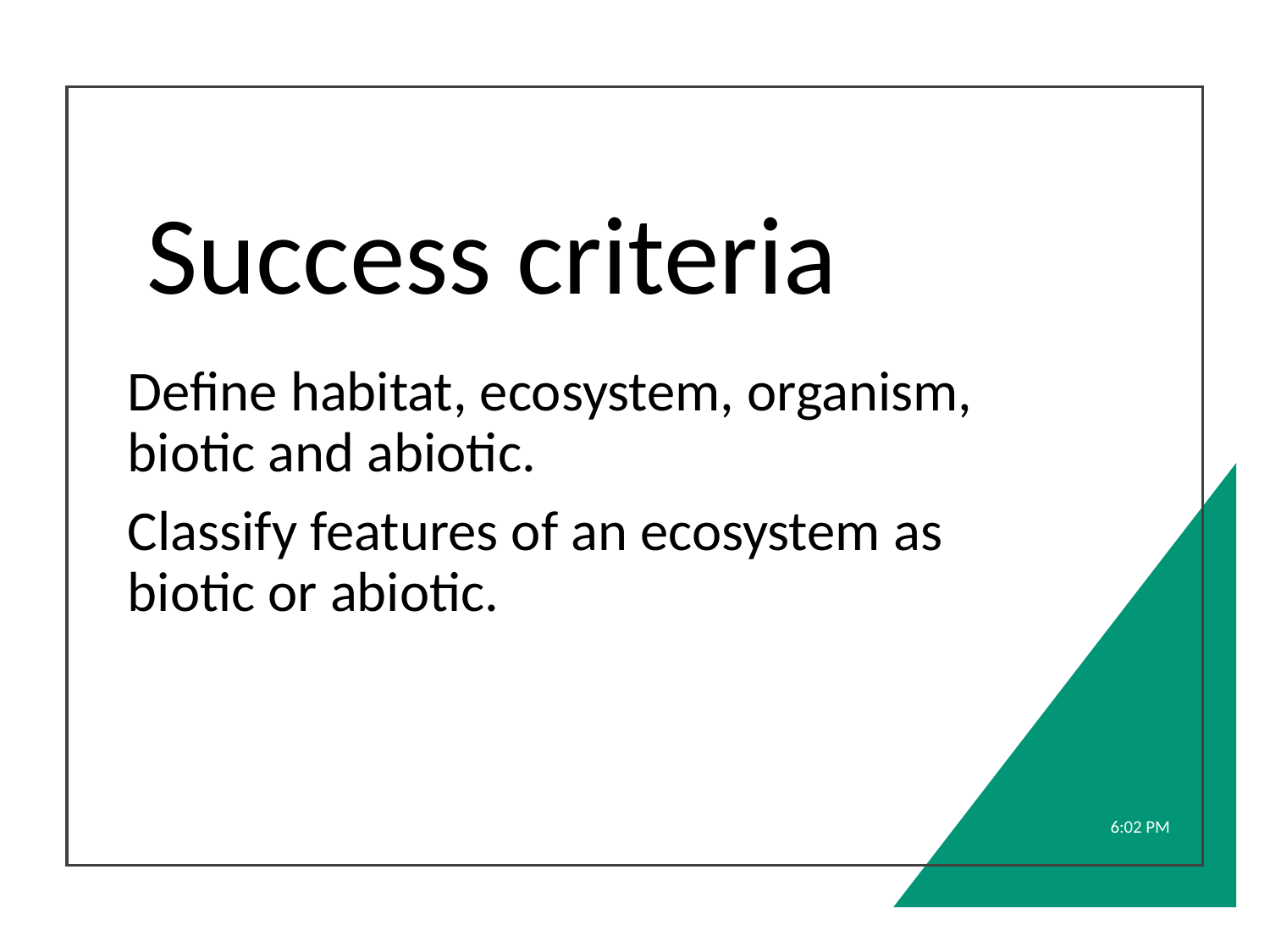

# Success criteria
Define habitat, ecosystem, organism, biotic and abiotic.
Classify features of an ecosystem as biotic or abiotic.

6:02 PM